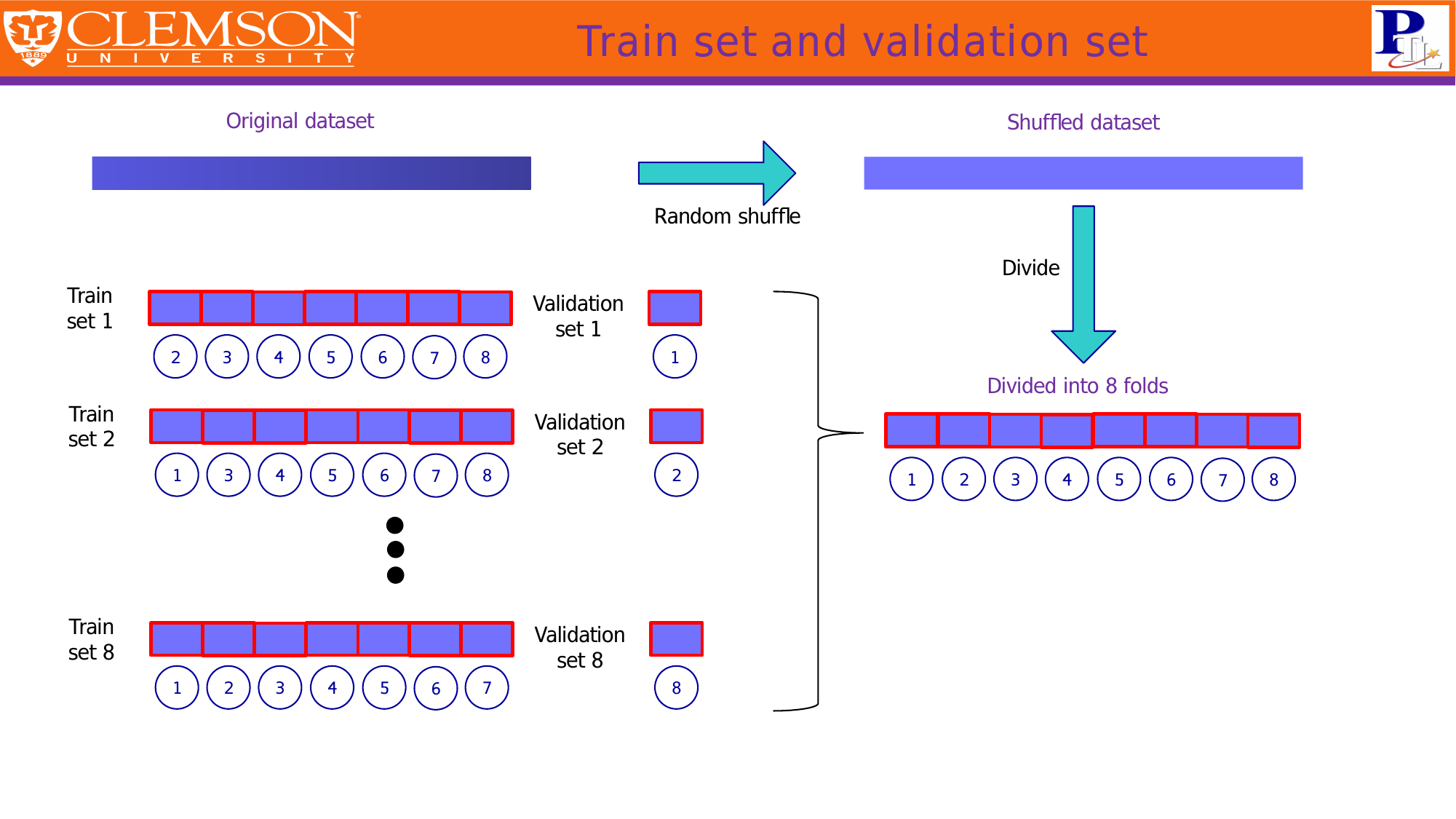

# Train set and validation set
Original dataset
Shuffled dataset

Random shuffle
Divide

Train set 1
Validation set 1

6
8
1
2
3
4
5
7
Divided into 8 folds
Train set 2
Validation set 2

6
8
2
1
3
4
5
7
6
8
1
2
3
4
5
7

Train set 8
Validation set 8

5
7
8
1
2
3
4
6
Page 5